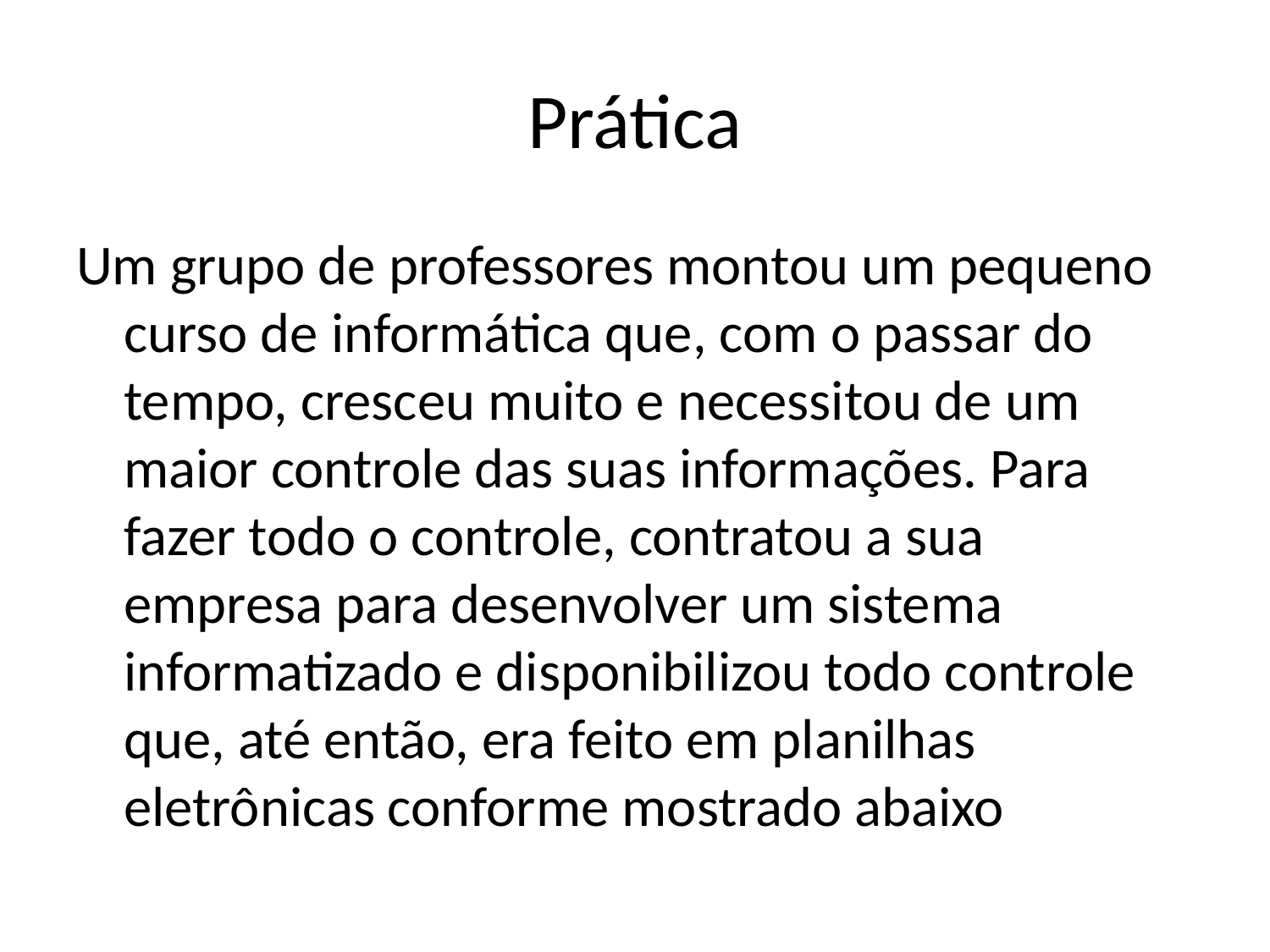

# Prática
Um grupo de professores montou um pequeno curso de informática que, com o passar do tempo, cresceu muito e necessitou de um maior controle das suas informações. Para fazer todo o controle, contratou a sua empresa para desenvolver um sistema informatizado e disponibilizou todo controle que, até então, era feito em planilhas eletrônicas conforme mostrado abaixo